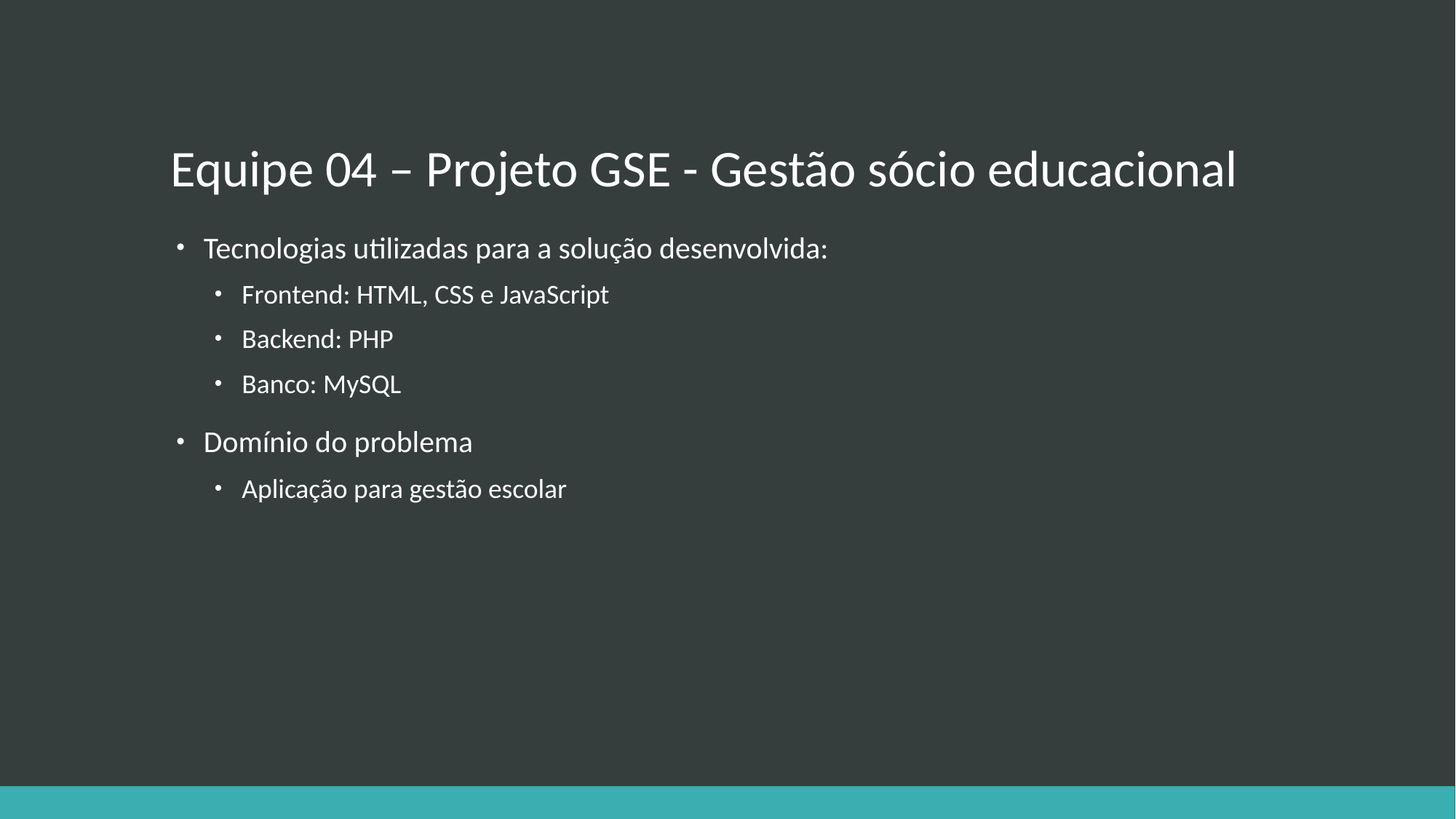

# Equipe 04 – Projeto GSE - Gestão sócio educacional
Tecnologias utilizadas para a solução desenvolvida:
Frontend: HTML, CSS e JavaScript
Backend: PHP
Banco: MySQL
Domínio do problema
Aplicação para gestão escolar